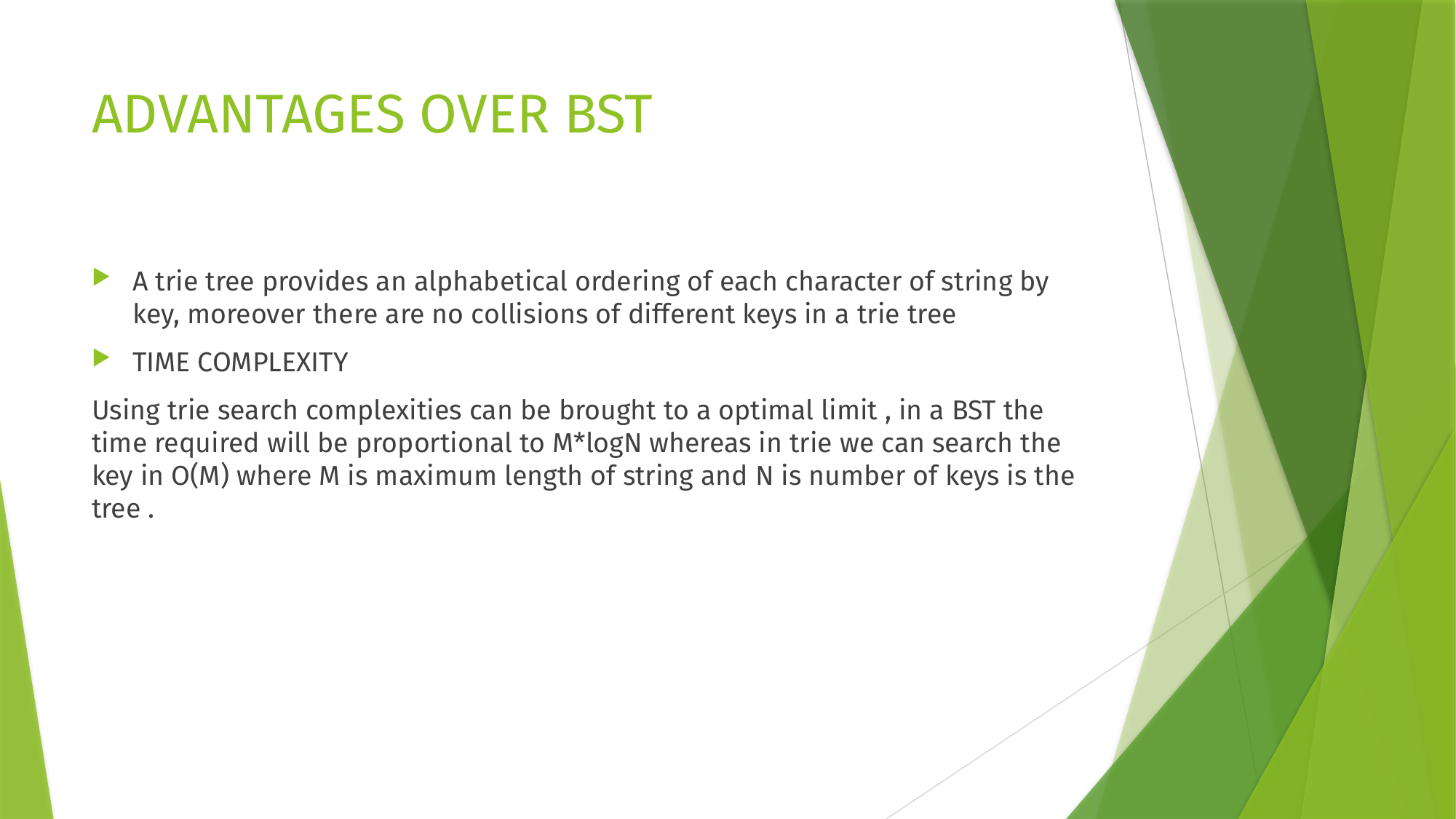

# ADVANTAGES OVER BST
A trie tree provides an alphabetical ordering of each character of string by key, moreover there are no collisions of different keys in a trie tree
TIME COMPLEXITY
Using trie search complexities can be brought to a optimal limit , in a BST the time required will be proportional to M*logN whereas in trie we can search the key in O(M) where M is maximum length of string and N is number of keys is the tree .